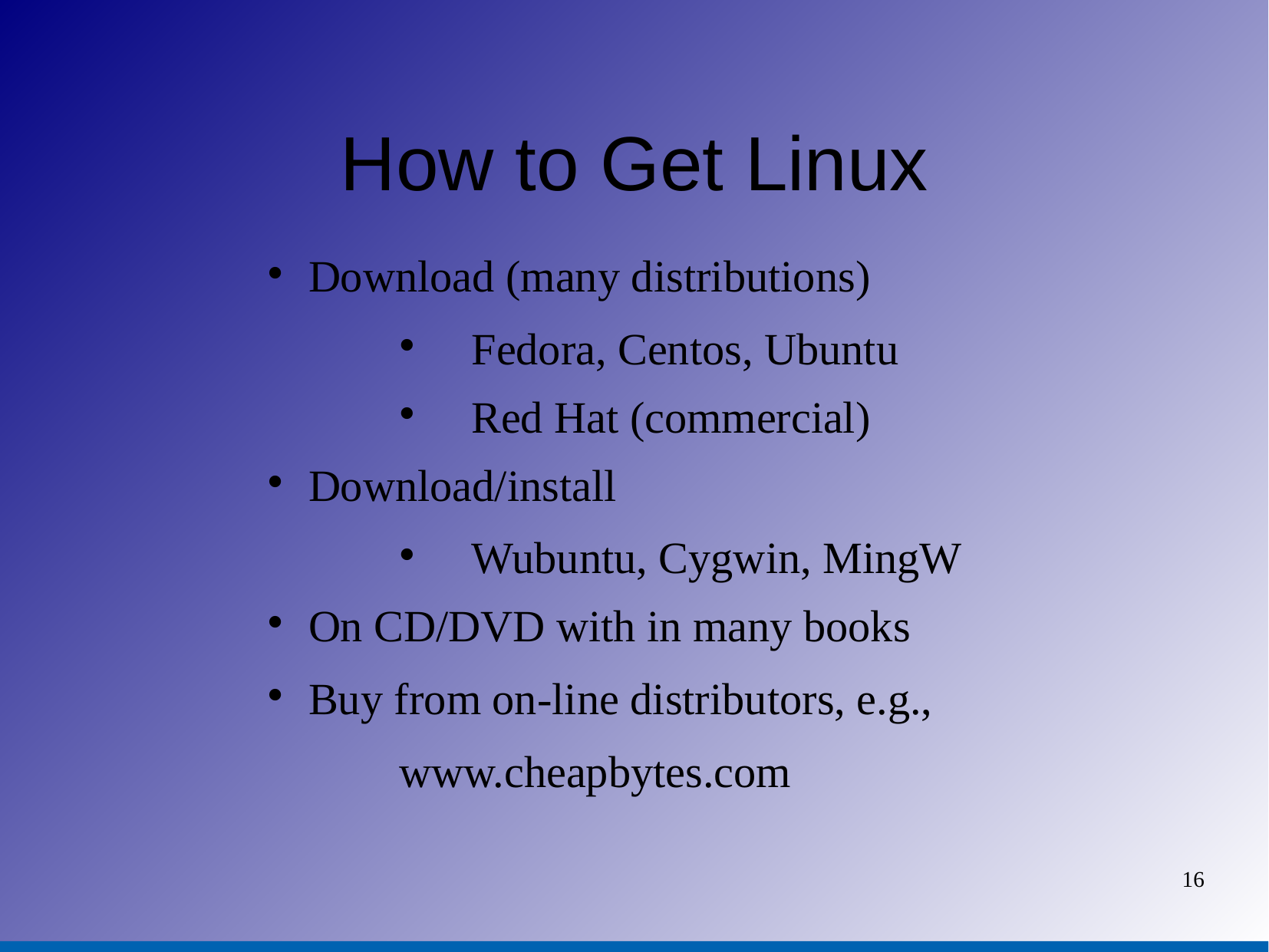

# How to Get Linux

Download (many distributions)
Fedora, Centos, Ubuntu
Red Hat (commercial)
Download/install
Wubuntu, Cygwin, MingW
On CD/DVD with in many books
Buy from on-line distributors, e.g.,
www.cheapbytes.com

16